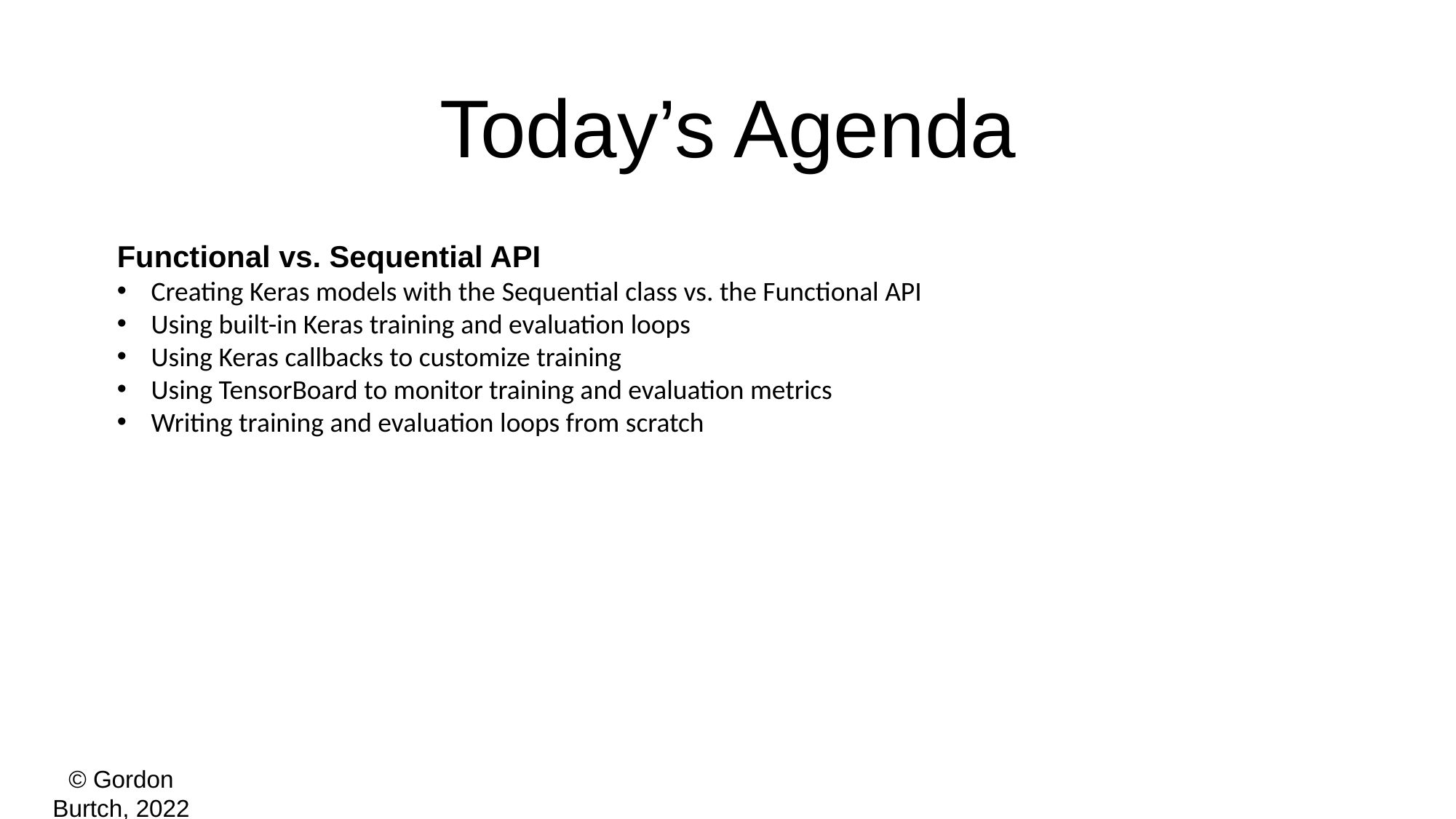

Today’s Agenda
Functional vs. Sequential API
Creating Keras models with the Sequential class vs. the Functional API
Using built-in Keras training and evaluation loops
Using Keras callbacks to customize training
Using TensorBoard to monitor training and evaluation metrics
Writing training and evaluation loops from scratch